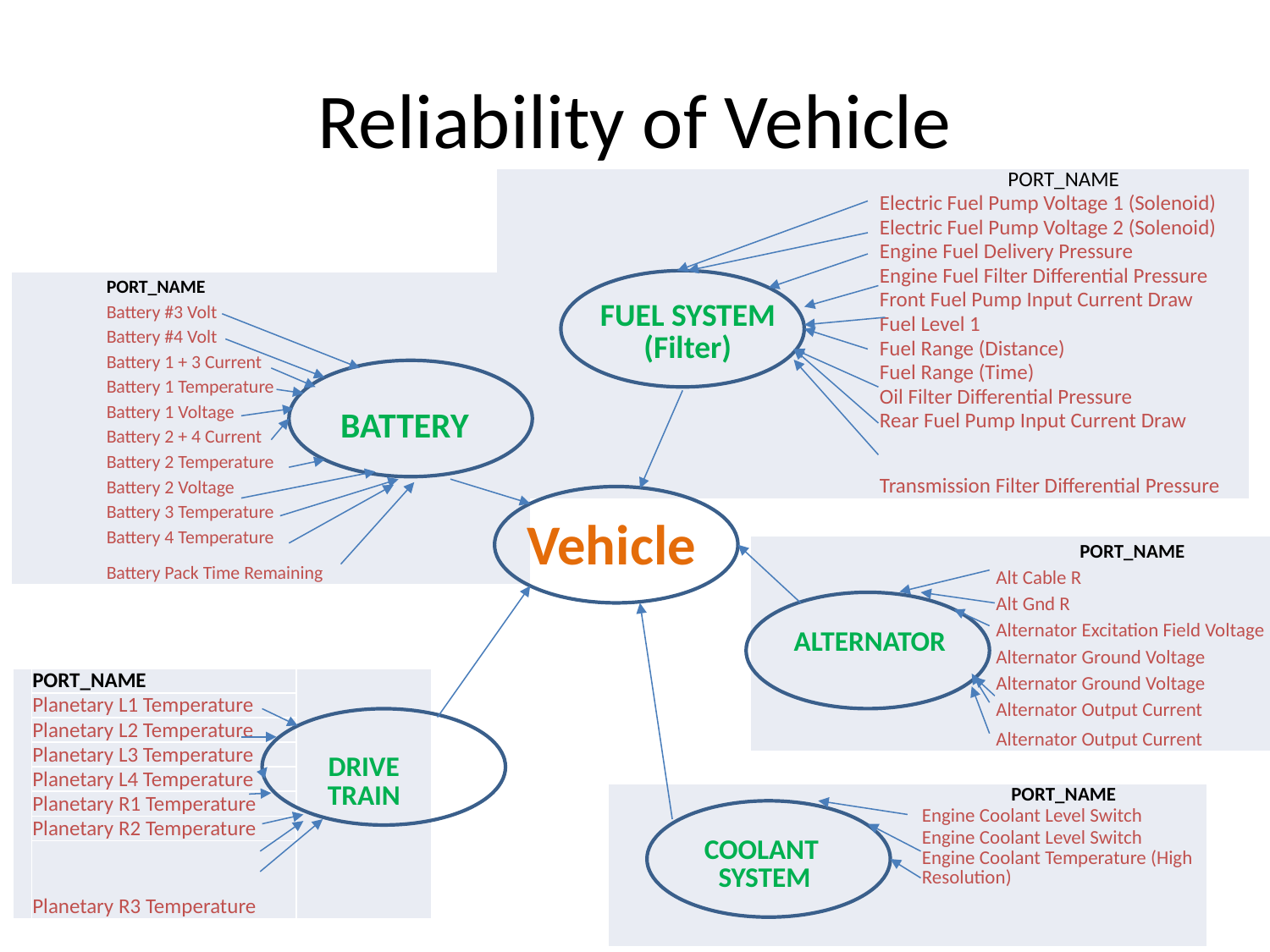

# Reliability of Vehicle
| FUEL SYSTEM (Filter) | PORT\_NAME |
| --- | --- |
|  | Electric Fuel Pump Voltage 1 (Solenoid) |
|  | Electric Fuel Pump Voltage 2 (Solenoid) |
|  | Engine Fuel Delivery Pressure |
|  | Engine Fuel Filter Differential Pressure |
|  | Front Fuel Pump Input Current Draw |
|  | Fuel Level 1 |
|  | Fuel Range (Distance) |
|  | Fuel Range (Time) |
|  | Oil Filter Differential Pressure |
|  | Rear Fuel Pump Input Current Draw |
|  | Transmission Filter Differential Pressure |

|  | PORT\_NAME | BATTERY |
| --- | --- | --- |
|  | Battery #3 Volt |  |
|  | Battery #4 Volt |  |
|  | Battery 1 + 3 Current |  |
|  | Battery 1 Temperature |  |
|  | Battery 1 Voltage |  |
|  | Battery 2 + 4 Current |  |
|  | Battery 2 Temperature |  |
|  | Battery 2 Voltage |  |
|  | Battery 3 Temperature |  |
|  | Battery 4 Temperature |  |
|  | Battery Pack Time Remaining |  |

Vehicle
| ALTERNATOR | PORT\_NAME |
| --- | --- |
|  | Alt Cable R |
|  | Alt Gnd R |
|  | Alternator Excitation Field Voltage |
|  | Alternator Ground Voltage |
|  | Alternator Ground Voltage |
|  | Alternator Output Current |
|  | Alternator Output Current |

|  | PORT\_NAME | DRIVE TRAIN |
| --- | --- | --- |
|  | Planetary L1 Temperature |  |
|  | Planetary L2 Temperature |  |
|  | Planetary L3 Temperature |  |
|  | Planetary L4 Temperature |  |
|  | Planetary R1 Temperature |  |
|  | Planetary R2 Temperature |  |
|  | Planetary R3 Temperature |  |

| COOLANT SYSTEM | PORT\_NAME |
| --- | --- |
|  | Engine Coolant Level Switch |
|  | Engine Coolant Level Switch |
|  | Engine Coolant Temperature (High Resolution) |
|  |  |